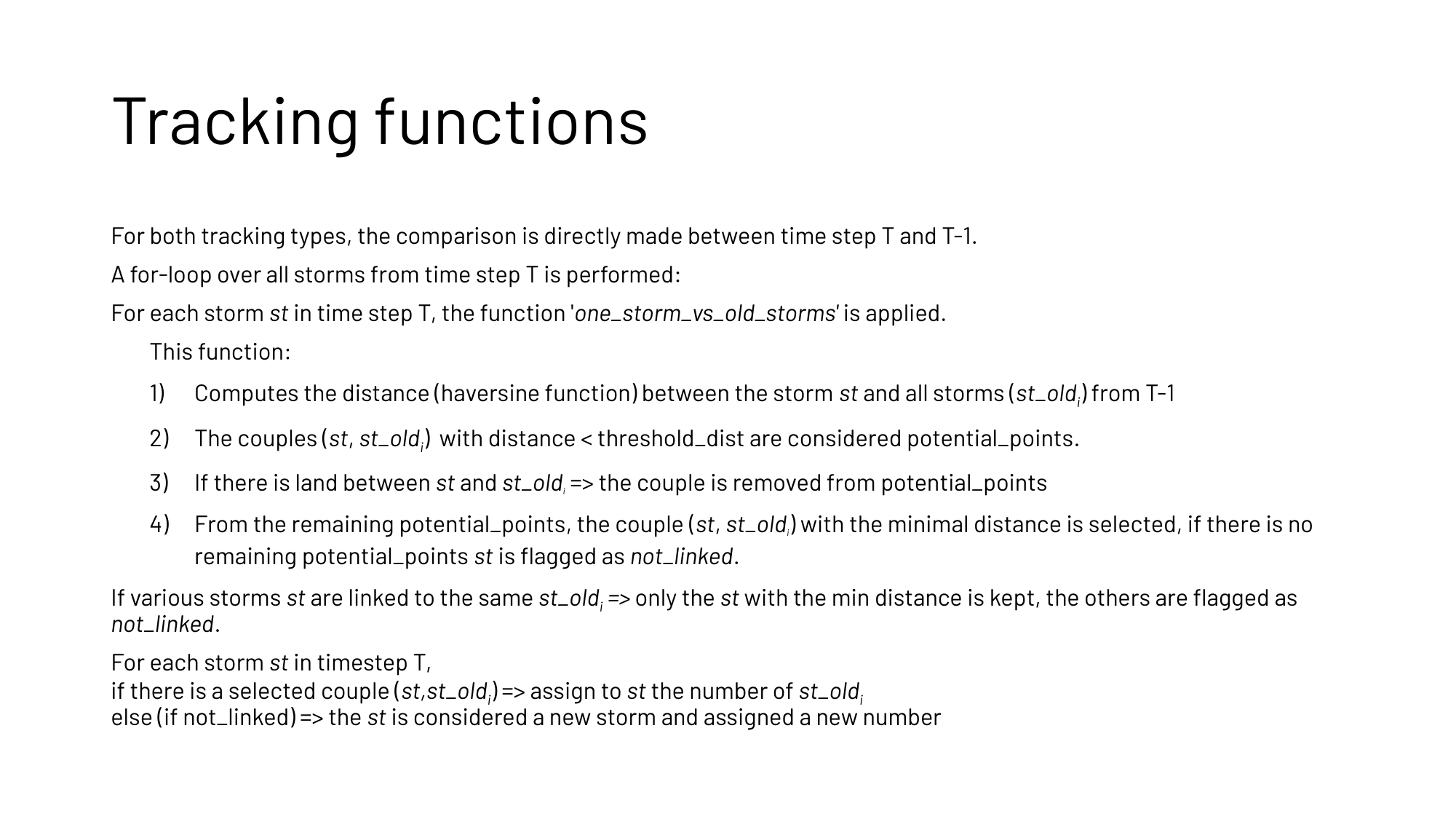

# Tracking functions
For both tracking types, the comparison is directly made between time step T and T-1.
A for-loop over all storms from time step T is performed:
For each storm st in time step T, the function 'one_storm_vs_old_storms' is applied.
This function:
Computes the distance (haversine function) between the storm st and all storms (st_oldi) from T-1
The couples (st, st_oldi)  with distance < threshold_dist are considered potential_points.
If there is land between st and st_oldi => the couple is removed from potential_points
From the remaining potential_points, the couple (st, st_oldi) with the minimal distance is selected, if there is no remaining potential_points st is flagged as not_linked.
If various storms st are linked to the same st_oldi => only the st with the min distance is kept, the others are flagged as not_linked.
For each storm st in timestep T, 
if there is a selected couple (st,st_oldi) => assign to st the number of st_oldi
else (if not_linked) => the st is considered a new storm and assigned a new number